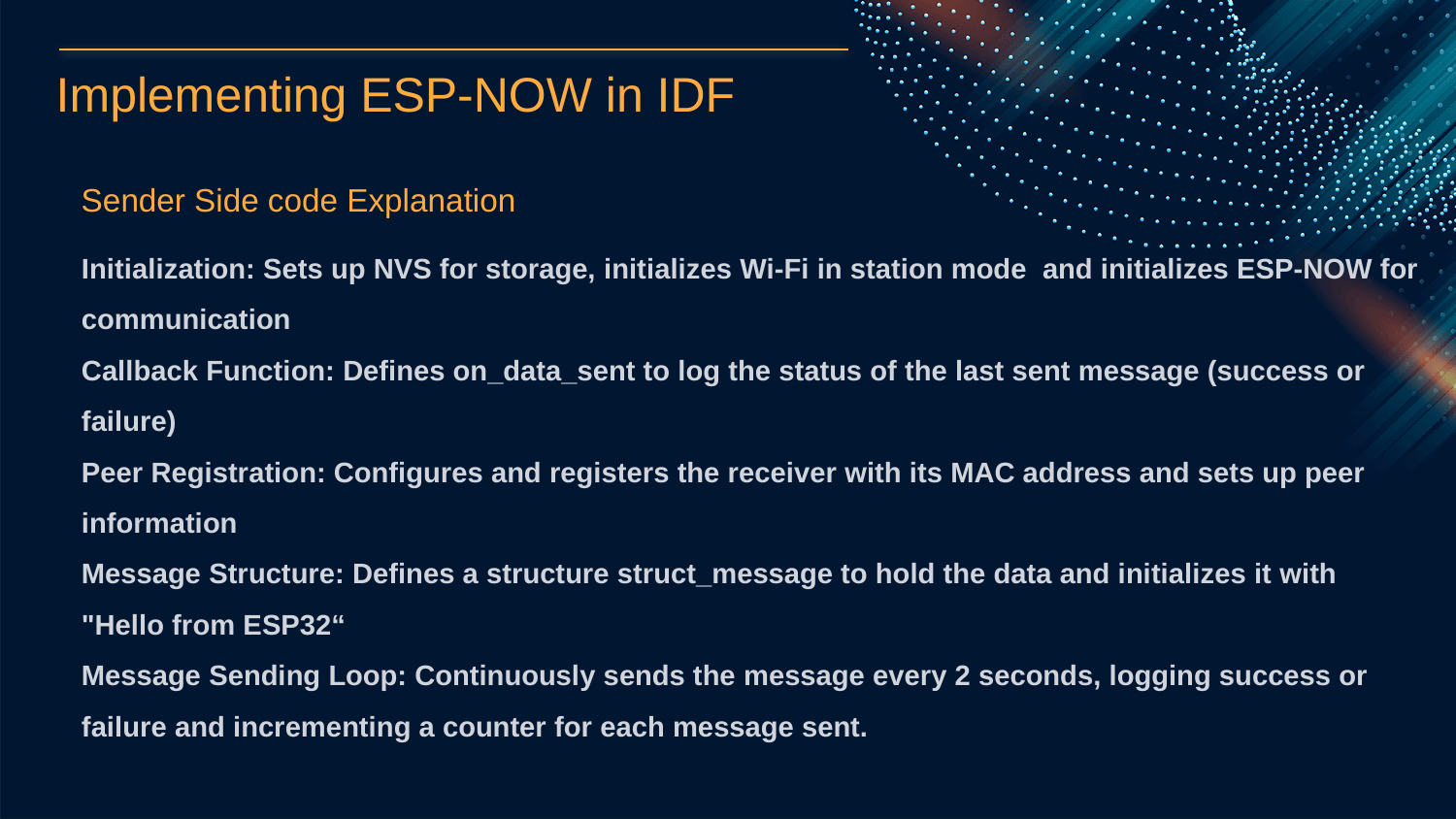

Implementing ESP-NOW in IDF
Sender Side code Explanation
Initialization: Sets up NVS for storage, initializes Wi-Fi in station mode  and initializes ESP-NOW for communication
Callback Function: Defines on_data_sent to log the status of the last sent message (success or failure)
Peer Registration: Configures and registers the receiver with its MAC address and sets up peer information
Message Structure: Defines a structure struct_message to hold the data and initializes it with "Hello from ESP32“
Message Sending Loop: Continuously sends the message every 2 seconds, logging success or failure and incrementing a counter for each message sent.